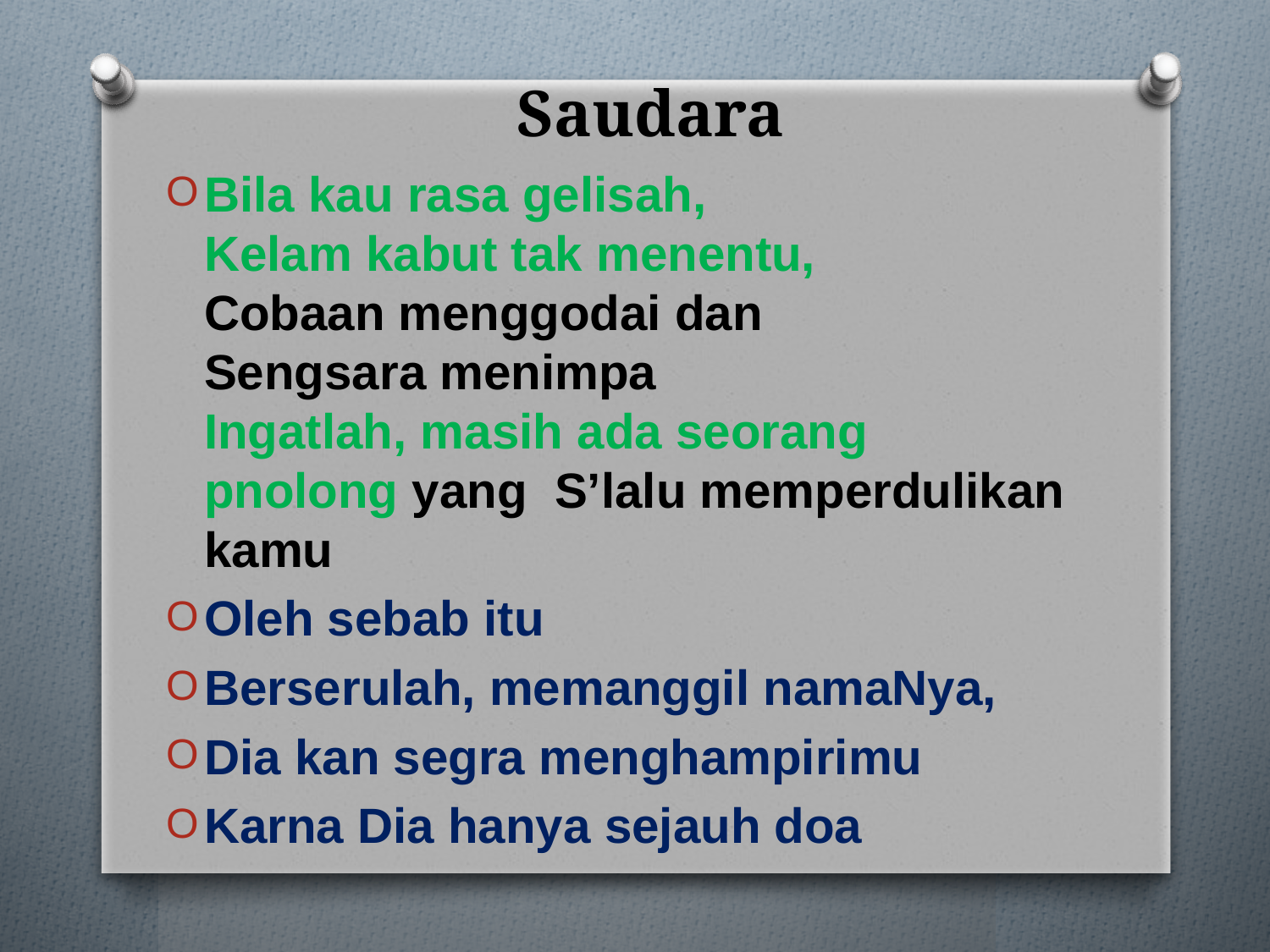

# Saudara
Bila kau rasa gelisah,
Kelam kabut tak menentu,
Cobaan menggodai dan
Sengsara menimpa
Ingatlah, masih ada seorang pnolong yang  S’lalu memperdulikan kamu
Oleh sebab itu
Berserulah, memanggil namaNya,
Dia kan segra menghampirimu
Karna Dia hanya sejauh doa